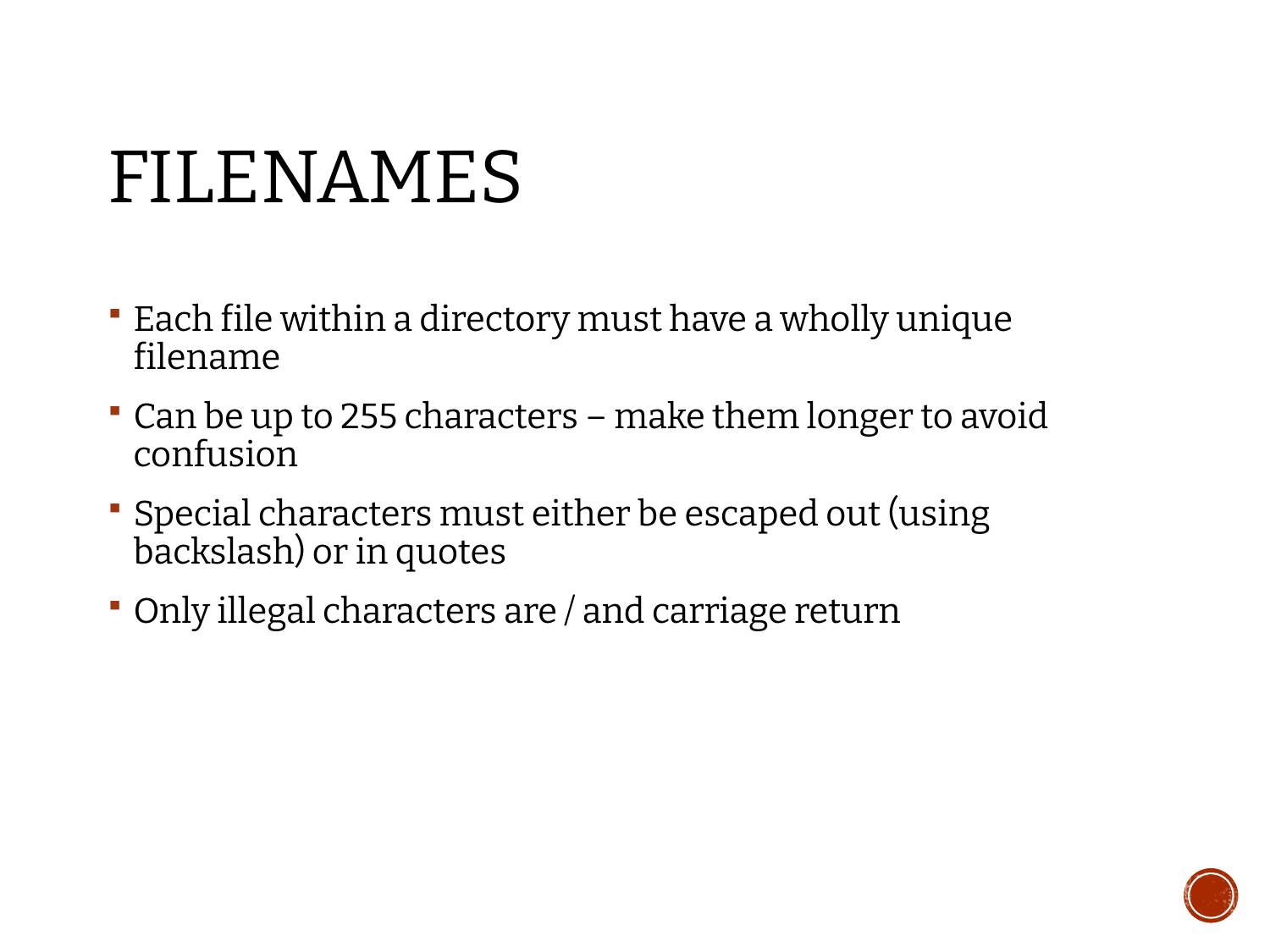

# Filenames
Each file within a directory must have a wholly unique filename
Can be up to 255 characters – make them longer to avoid confusion
Special characters must either be escaped out (using backslash) or in quotes
Only illegal characters are / and carriage return